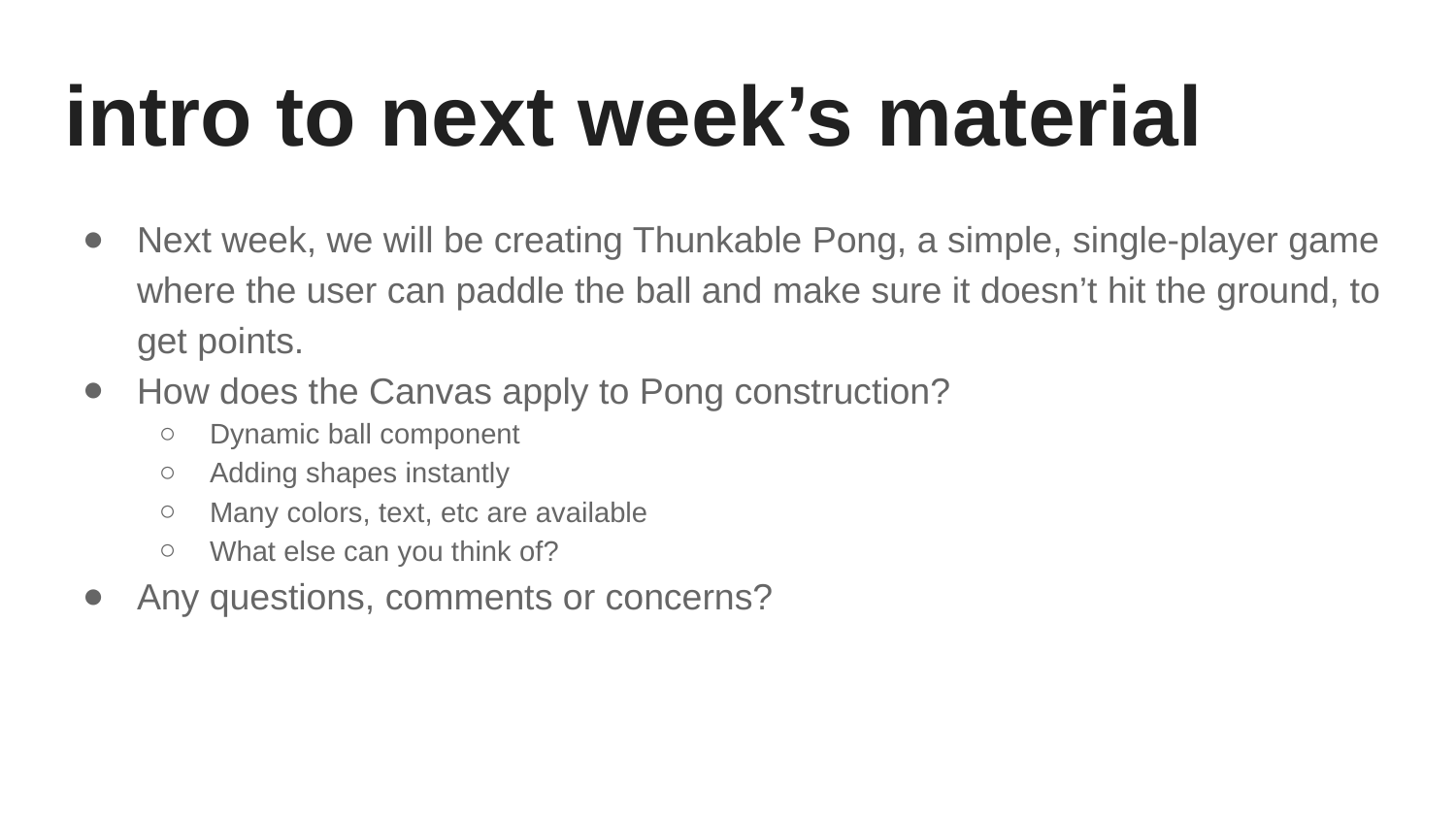

# intro to next week’s material
Next week, we will be creating Thunkable Pong, a simple, single-player game where the user can paddle the ball and make sure it doesn’t hit the ground, to get points.
How does the Canvas apply to Pong construction?
Dynamic ball component
Adding shapes instantly
Many colors, text, etc are available
What else can you think of?
Any questions, comments or concerns?